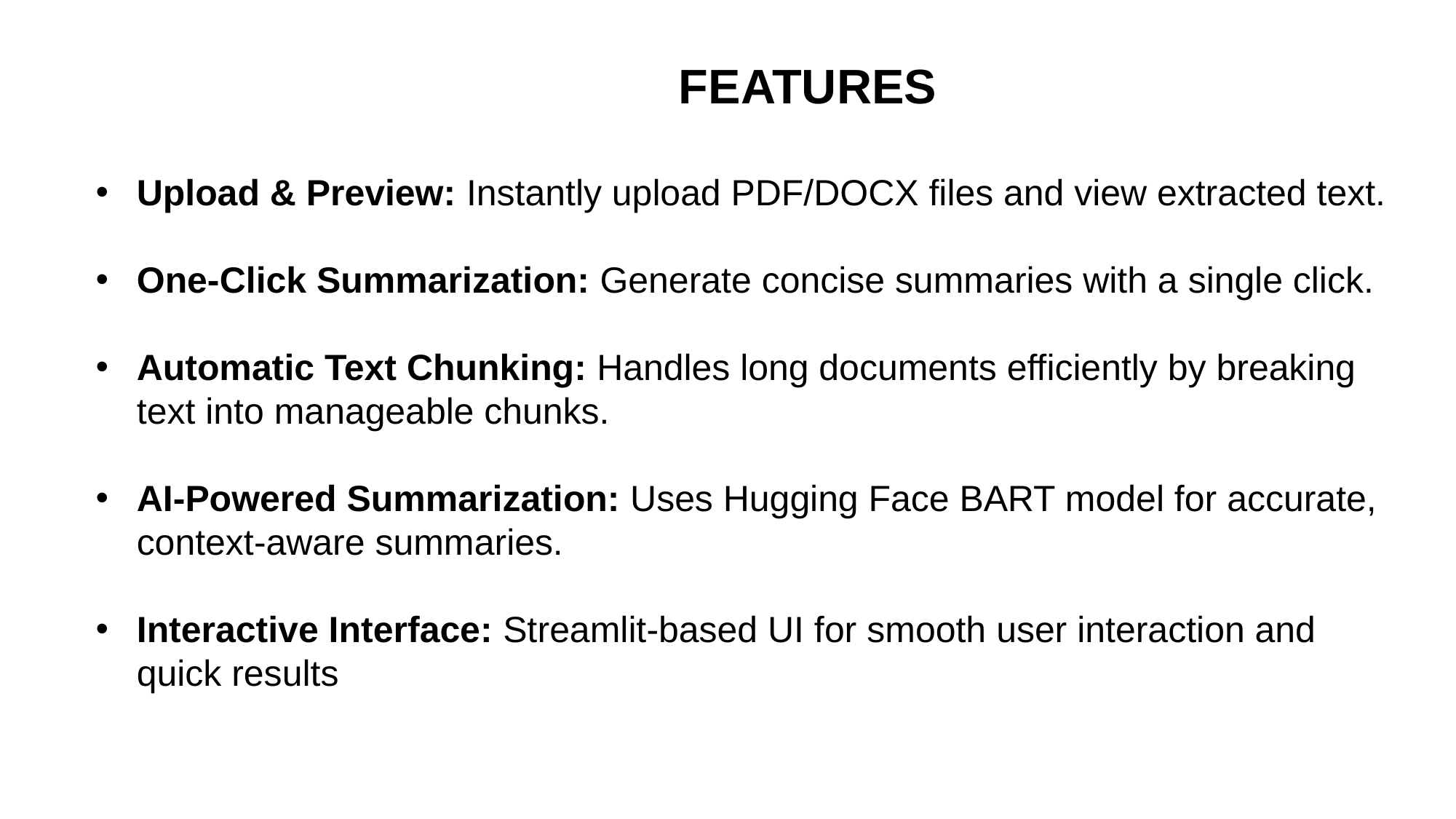

FEATURES
Upload & Preview: Instantly upload PDF/DOCX files and view extracted text.

One-Click Summarization: Generate concise summaries with a single click.

Automatic Text Chunking: Handles long documents efficiently by breaking text into manageable chunks.

AI-Powered Summarization: Uses Hugging Face BART model for accurate, context-aware summaries.

Interactive Interface: Streamlit-based UI for smooth user interaction and quick results